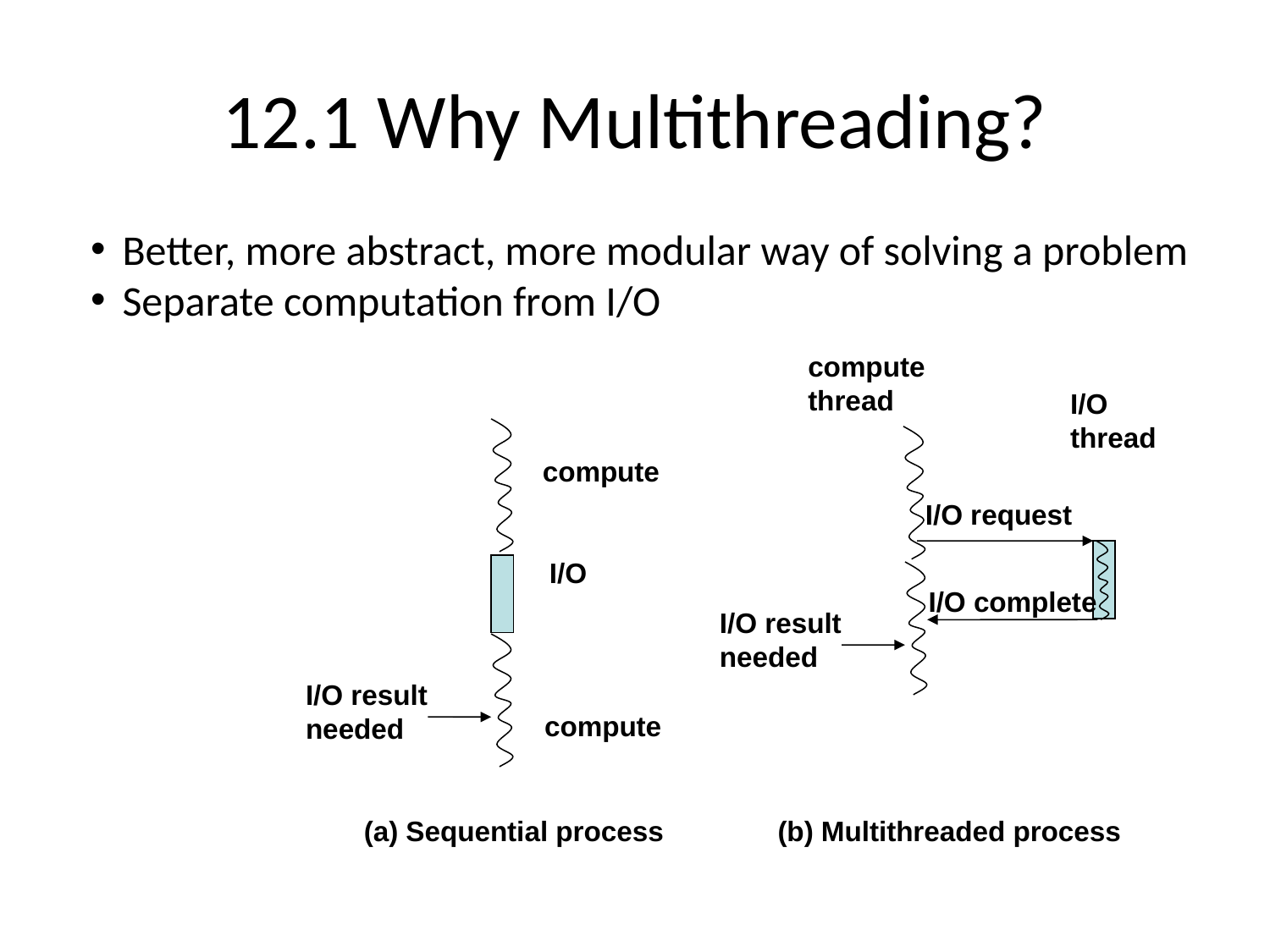

# 12.1 Why Multithreading?
Better, more abstract, more modular way of solving a problem
Separate computation from I/O

compute
thread
I/O
thread

compute
I/O request

I/O

I/O complete
I/O result
needed

I/O result
needed
compute

(a) Sequential process
(b) Multithreaded process